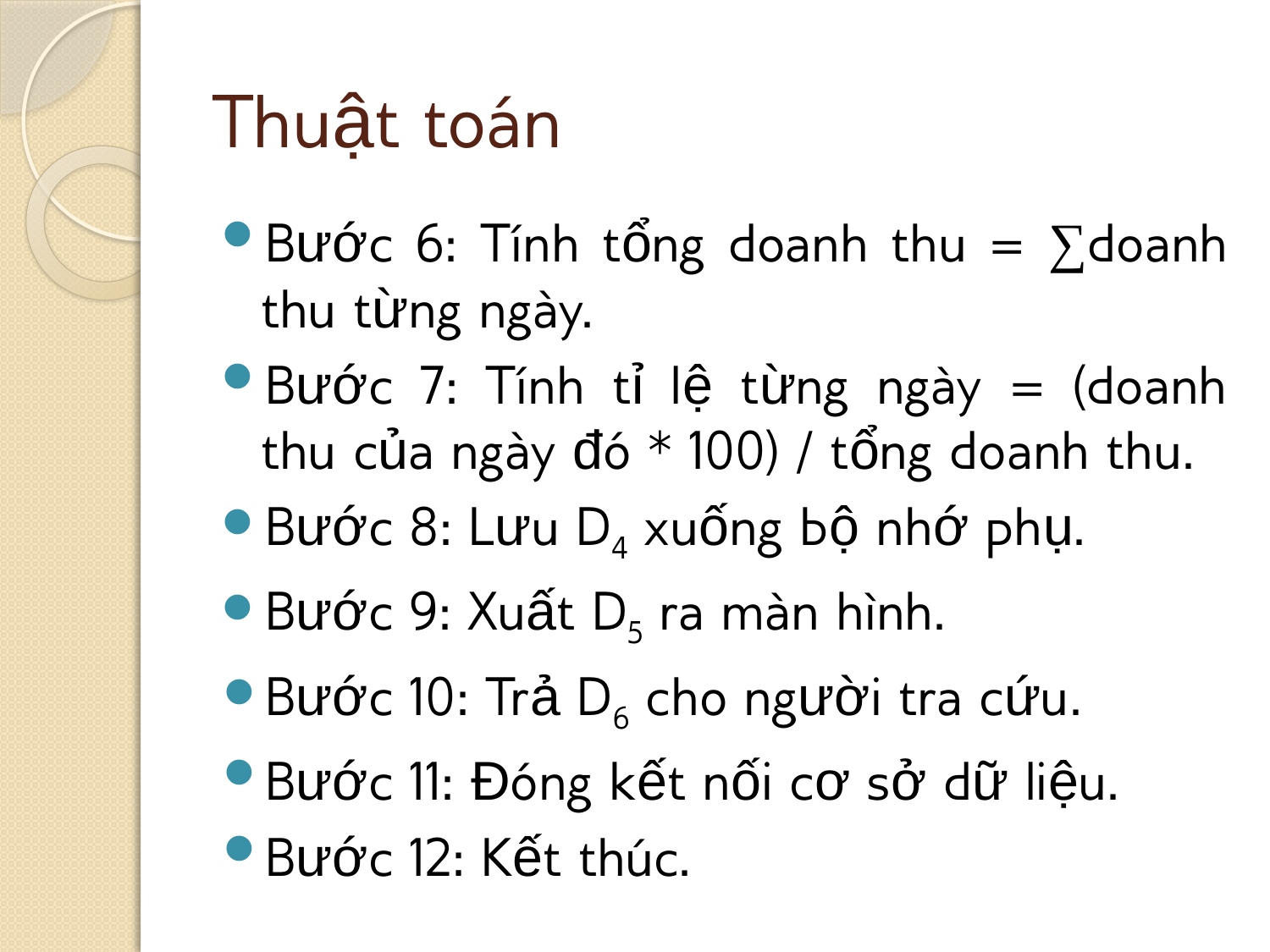

# Thuật toán
Bước 6: Tính tổng doanh thu = ∑doanh thu từng ngày.
Bước 7: Tính tỉ lệ từng ngày = (doanh thu của ngày đó * 100) / tổng doanh thu.
Bước 8: Lưu D4 xuống bộ nhớ phụ.
Bước 9: Xuất D5 ra màn hình.
Bước 10: Trả D6 cho người tra cứu.
Bước 11: Đóng kết nối cơ sở dữ liệu.
Bước 12: Kết thúc.